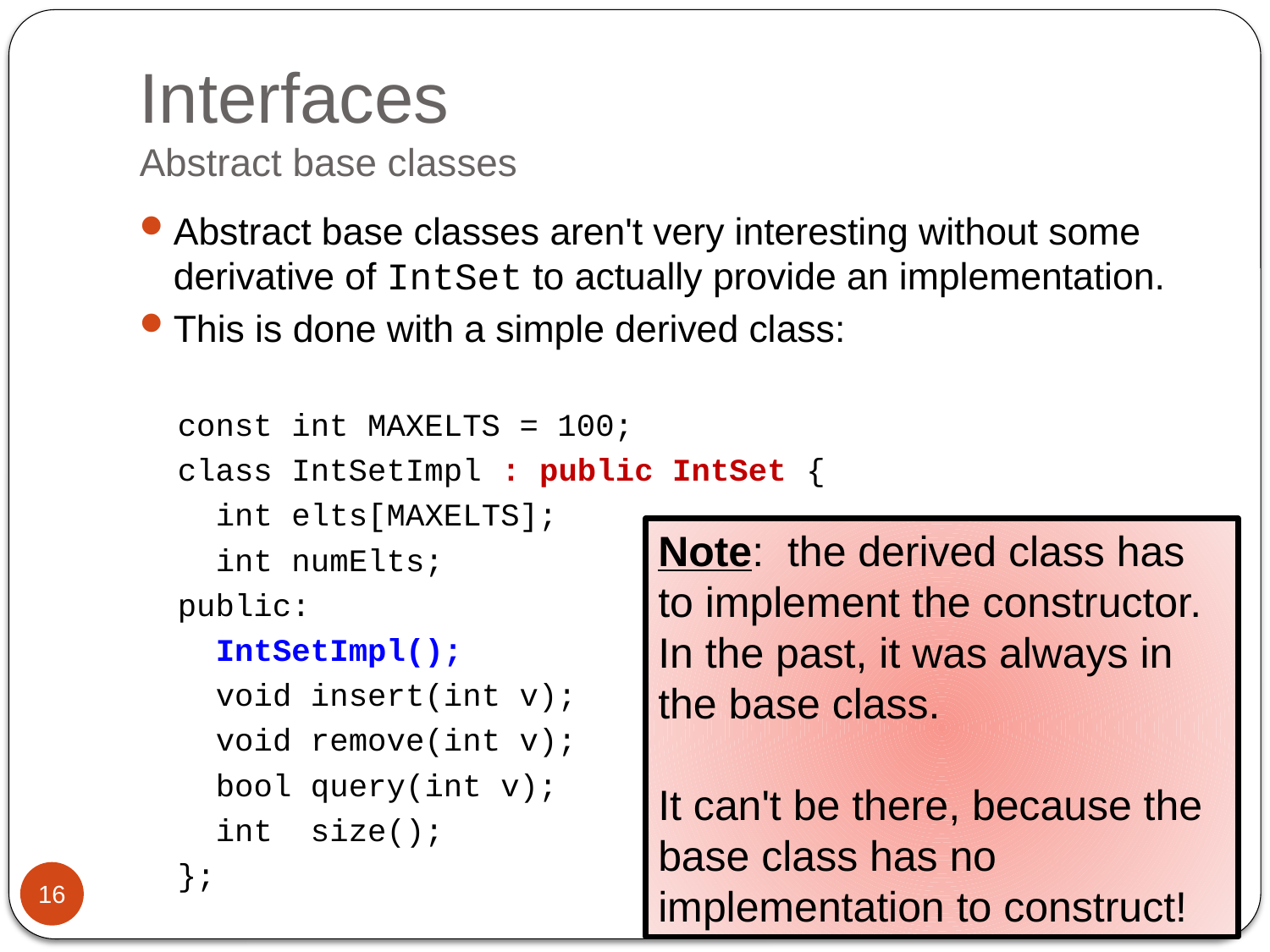

# Interfaces Abstract base classes
Abstract base classes aren't very interesting without some derivative of IntSet to actually provide an implementation.
This is done with a simple derived class:

  const int MAXELTS = 100;
  class IntSetImpl : public IntSet {
    int elts[MAXELTS];
    int numElts;
  public:
    IntSetImpl();
    void insert(int v);
    void remove(int v);
    bool query(int v);
    int  size();
  };
Note:  the derived class has to implement the constructor.  In the past, it was always in the base class.

It can't be there, because the base class has no implementation to construct!
16